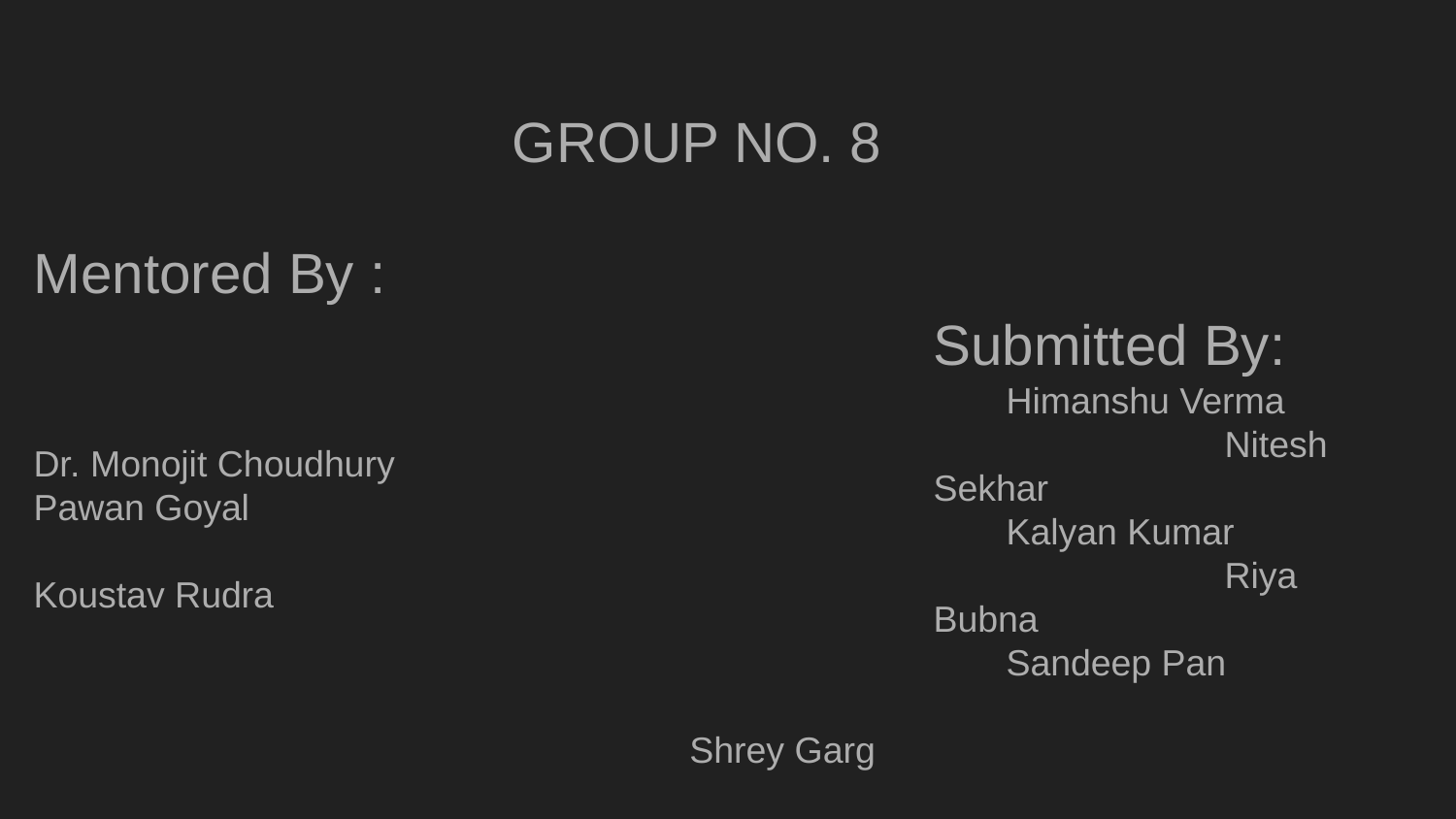

GROUP NO. 8
                                          Submitted By:
Himanshu Verma			Nitesh Sekhar
Kalyan Kumar			Riya Bubna
                                                  Sandeep Pan                                                   				                     Shrey Garg									       Shubham Jain

Mentored By :
Dr. Monojit Choudhury
Pawan Goyal			          Koustav Rudra